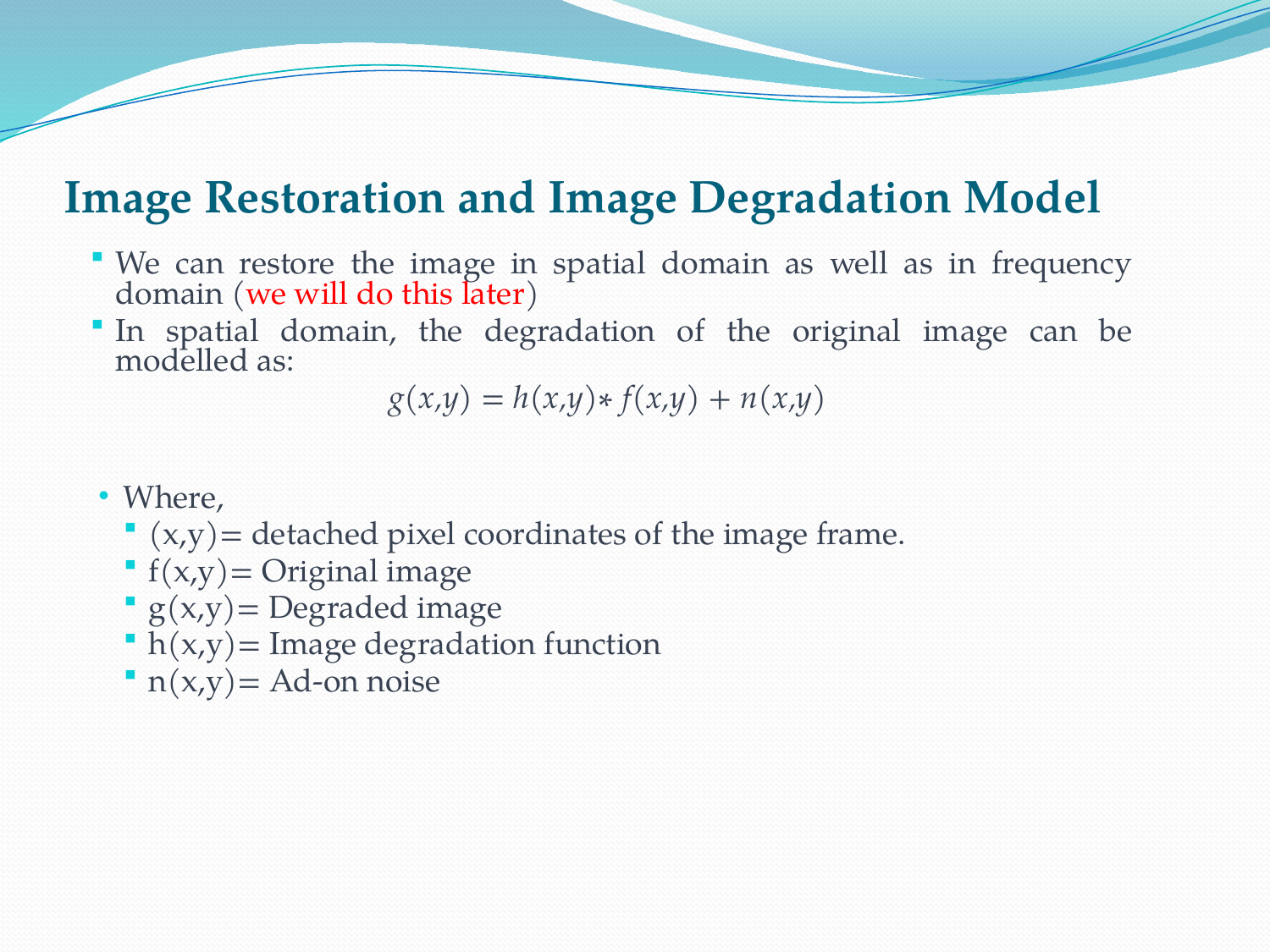

# Image Restoration and Image Degradation Model
We can restore the image in spatial domain as well as in frequency domain (we will do this later)
In spatial domain, the degradation of the original image can be modelled as:
g(x,y) = h(x,y)∗ f(x,y) + n(x,y)
Where,
(x,y)= detached pixel coordinates of the image frame.
f(x,y)= Original image
g(x,y)= Degraded image
h(x,y)= Image degradation function
n(x,y)= Ad-on noise